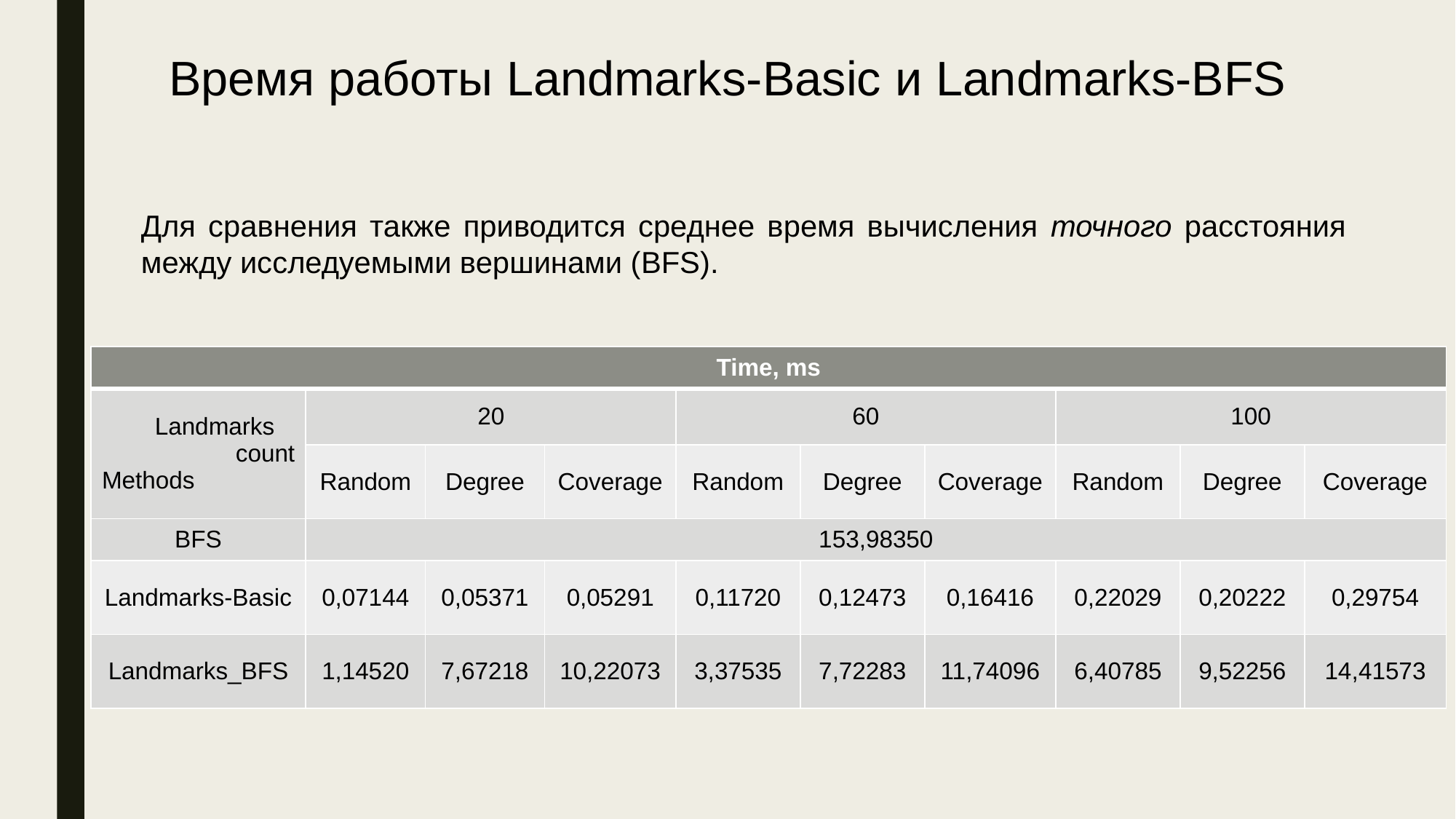

Время работы Landmarks-Basic и Landmarks-BFS
Для сравнения также приводится среднее время вычисления точного расстояния между исследуемыми вершинами (BFS).
| Time, ms |  |  |  |  |  |  |  |  |  |
| --- | --- | --- | --- | --- | --- | --- | --- | --- | --- |
| Landmarks count Methods | 20 |  |  | 60 |  |  | 100 |  |  |
|  | Random | Degree | Coverage | Random | Degree | Coverage | Random | Degree | Coverage |
| BFS | 153,98350 |  |  |  |  |  |  |  |  |
| Landmarks-Basic | 0,07144 | 0,05371 | 0,05291 | 0,11720 | 0,12473 | 0,16416 | 0,22029 | 0,20222 | 0,29754 |
| Landmarks\_BFS | 1,14520 | 7,67218 | 10,22073 | 3,37535 | 7,72283 | 11,74096 | 6,40785 | 9,52256 | 14,41573 |